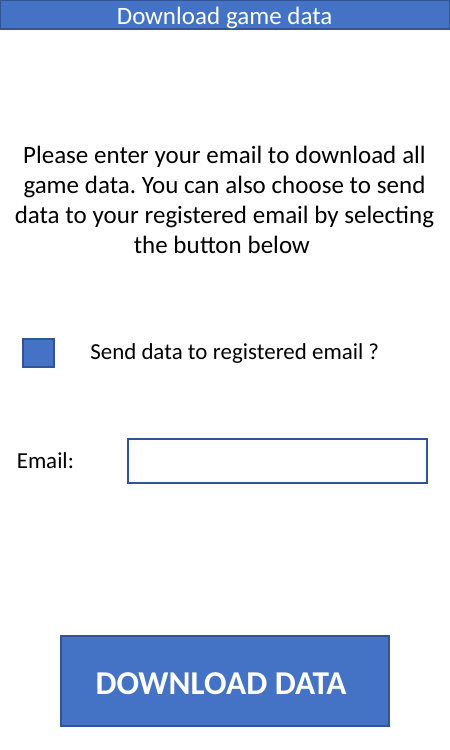

Download game data
Please enter your email to download all game data. You can also choose to send data to your registered email by selecting the button below
Send data to registered email ?

Email:

DOWNLOAD DATA